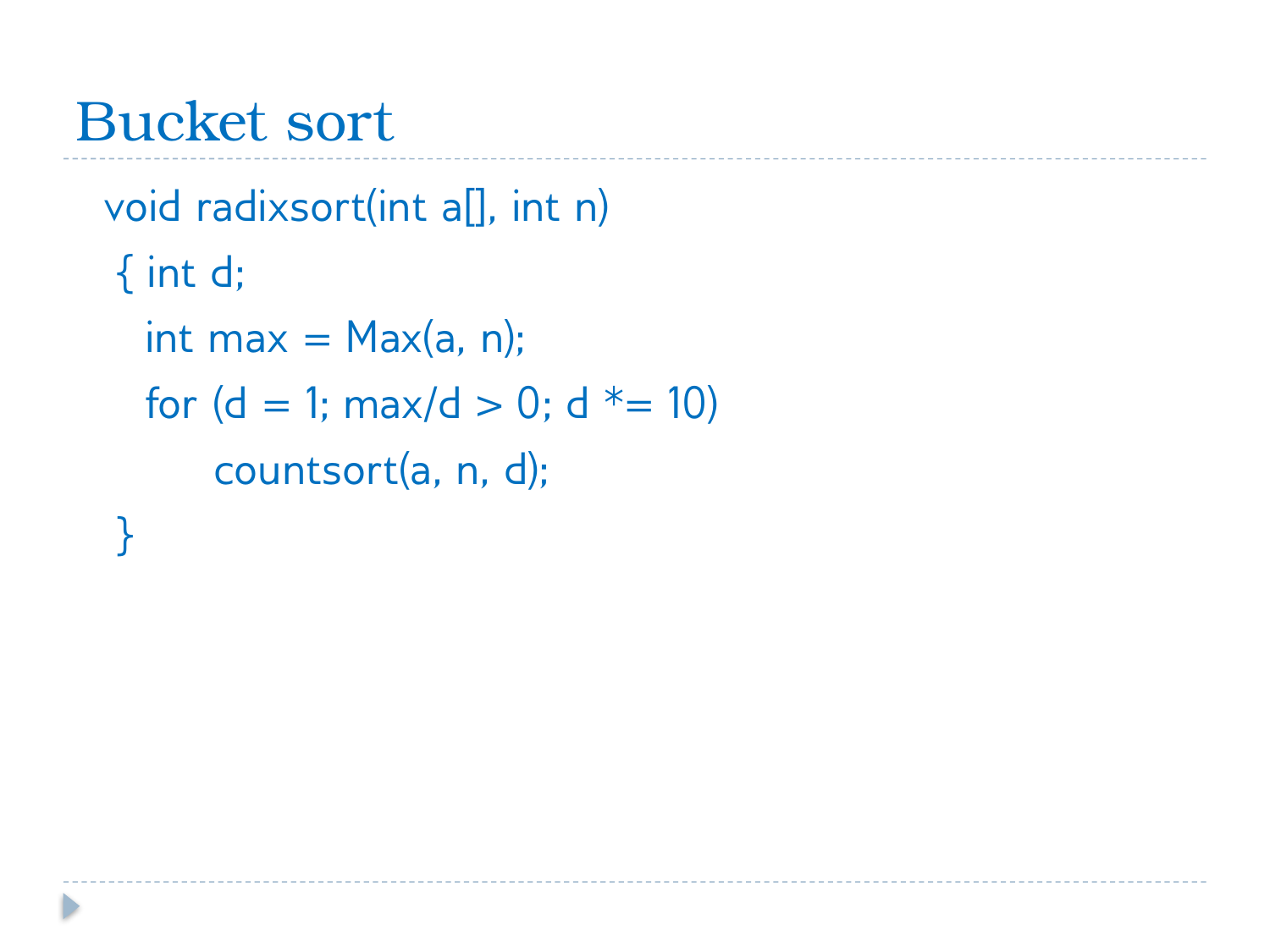

# Bucket sort
  void radixsort(int a[], int n)
   { int d;
     int max = Max(a, n);
     for (d = 1; max/d > 0; d *= 10)
          countsort(a, n, d);
   }